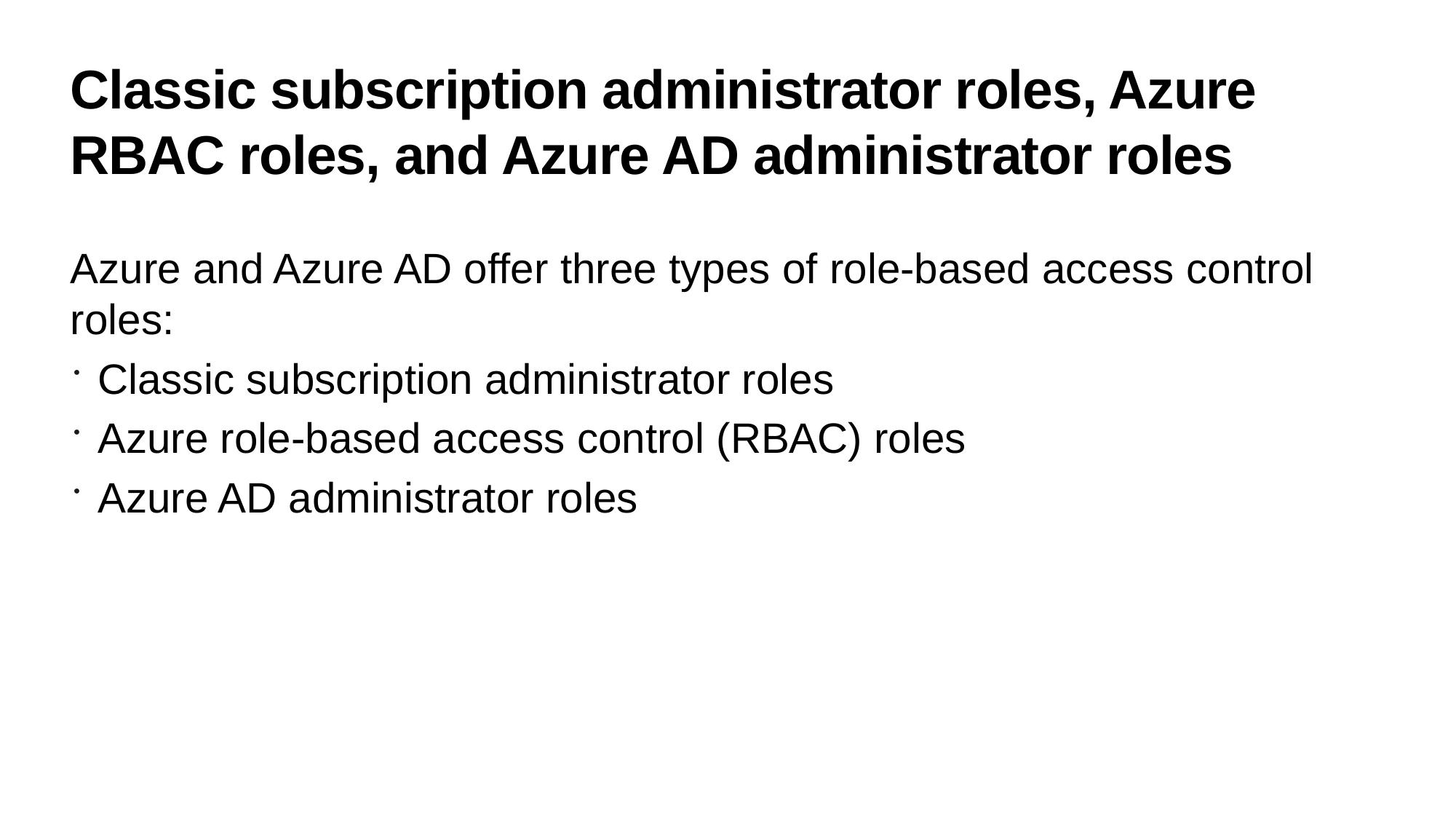

# Classic subscription administrator roles, Azure RBAC roles, and Azure AD administrator roles
Azure and Azure AD offer three types of role-based access control roles:
Classic subscription administrator roles
Azure role-based access control (RBAC) roles
Azure AD administrator roles